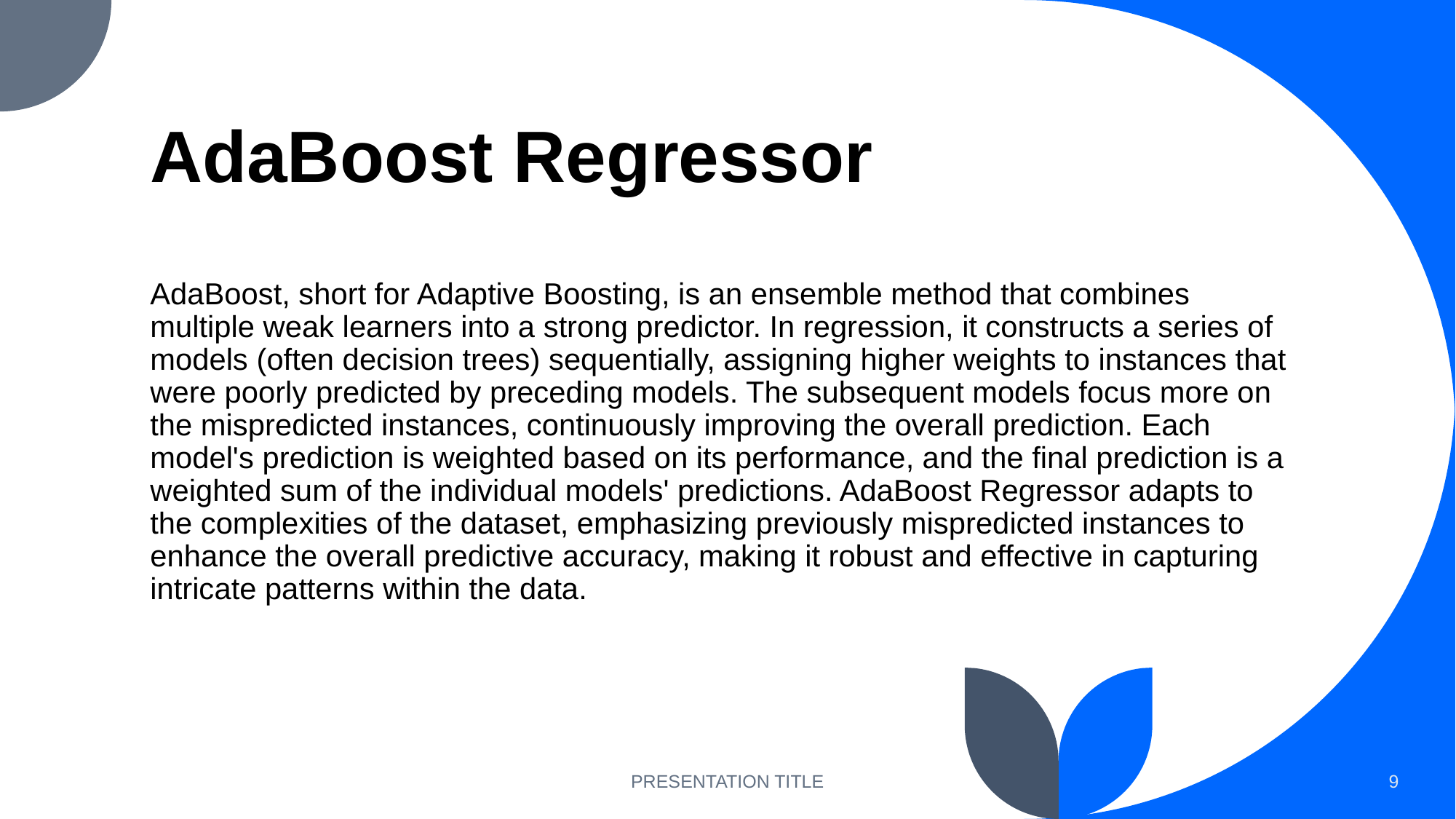

# AdaBoost Regressor
AdaBoost, short for Adaptive Boosting, is an ensemble method that combines multiple weak learners into a strong predictor. In regression, it constructs a series of models (often decision trees) sequentially, assigning higher weights to instances that were poorly predicted by preceding models. The subsequent models focus more on the mispredicted instances, continuously improving the overall prediction. Each model's prediction is weighted based on its performance, and the final prediction is a weighted sum of the individual models' predictions. AdaBoost Regressor adapts to the complexities of the dataset, emphasizing previously mispredicted instances to enhance the overall predictive accuracy, making it robust and effective in capturing intricate patterns within the data.
PRESENTATION TITLE
9